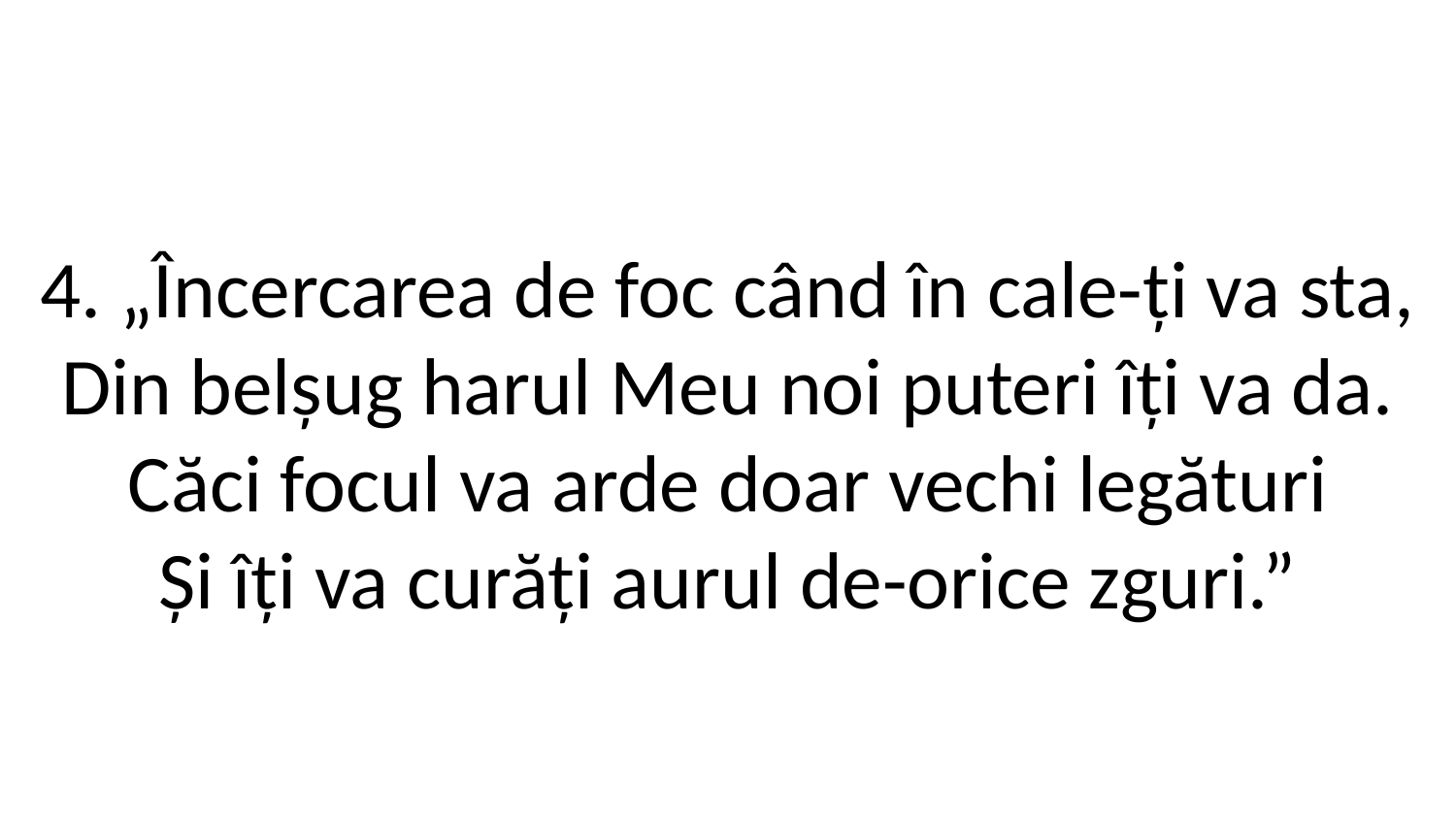

4. „Încercarea de foc când în cale-ți va sta,
Din belșug harul Meu noi puteri îți va da.
Căci focul va arde doar vechi legături
Și îți va curăți aurul de-orice zguri.”